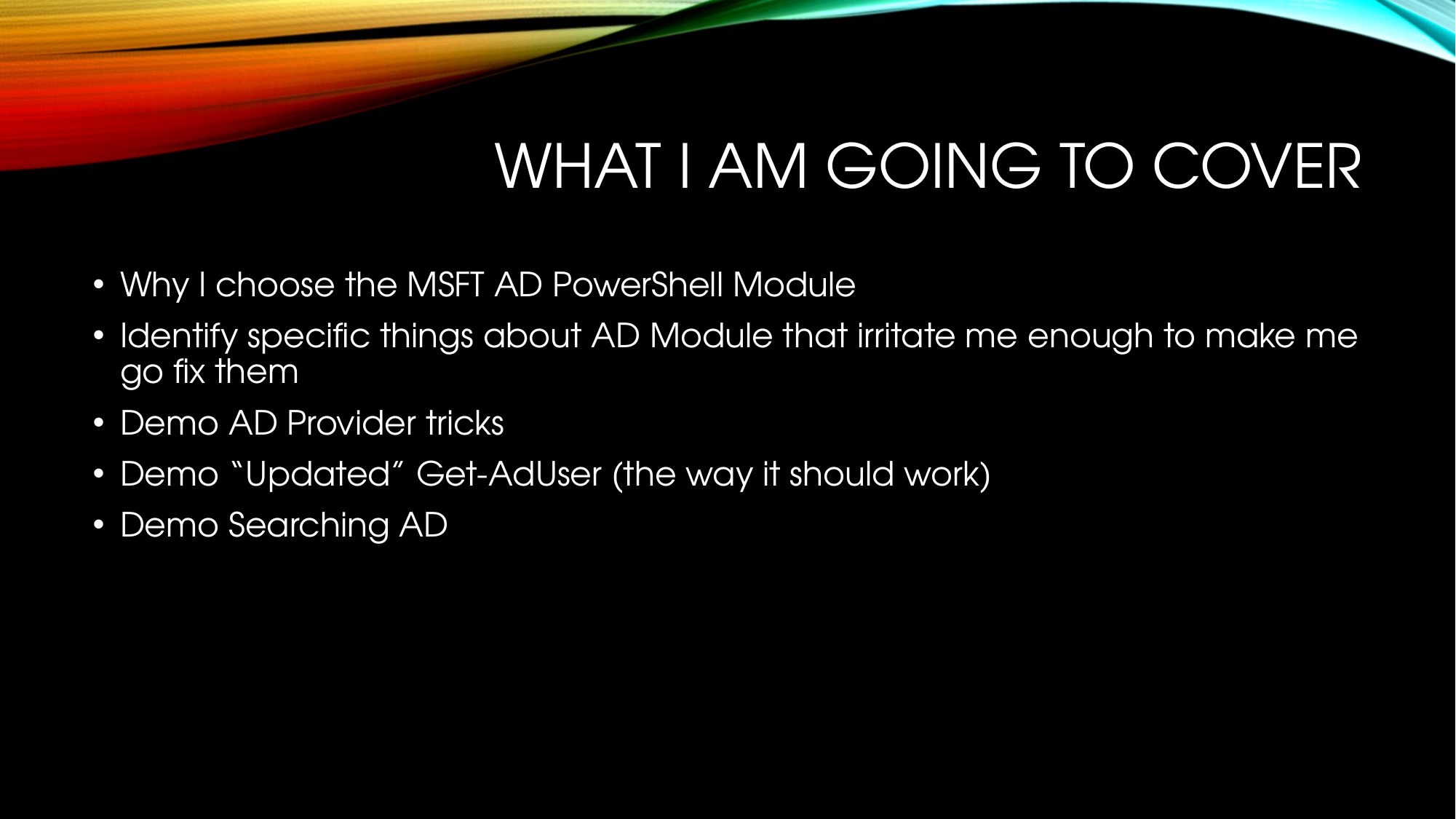

# What I am Going to cover
Why I choose the MSFT AD PowerShell Module
Identify specific things about AD Module that irritate me enough to make me go fix them
Demo AD Provider tricks
Demo “Updated” Get-AdUser (the way it should work)
Demo Searching AD